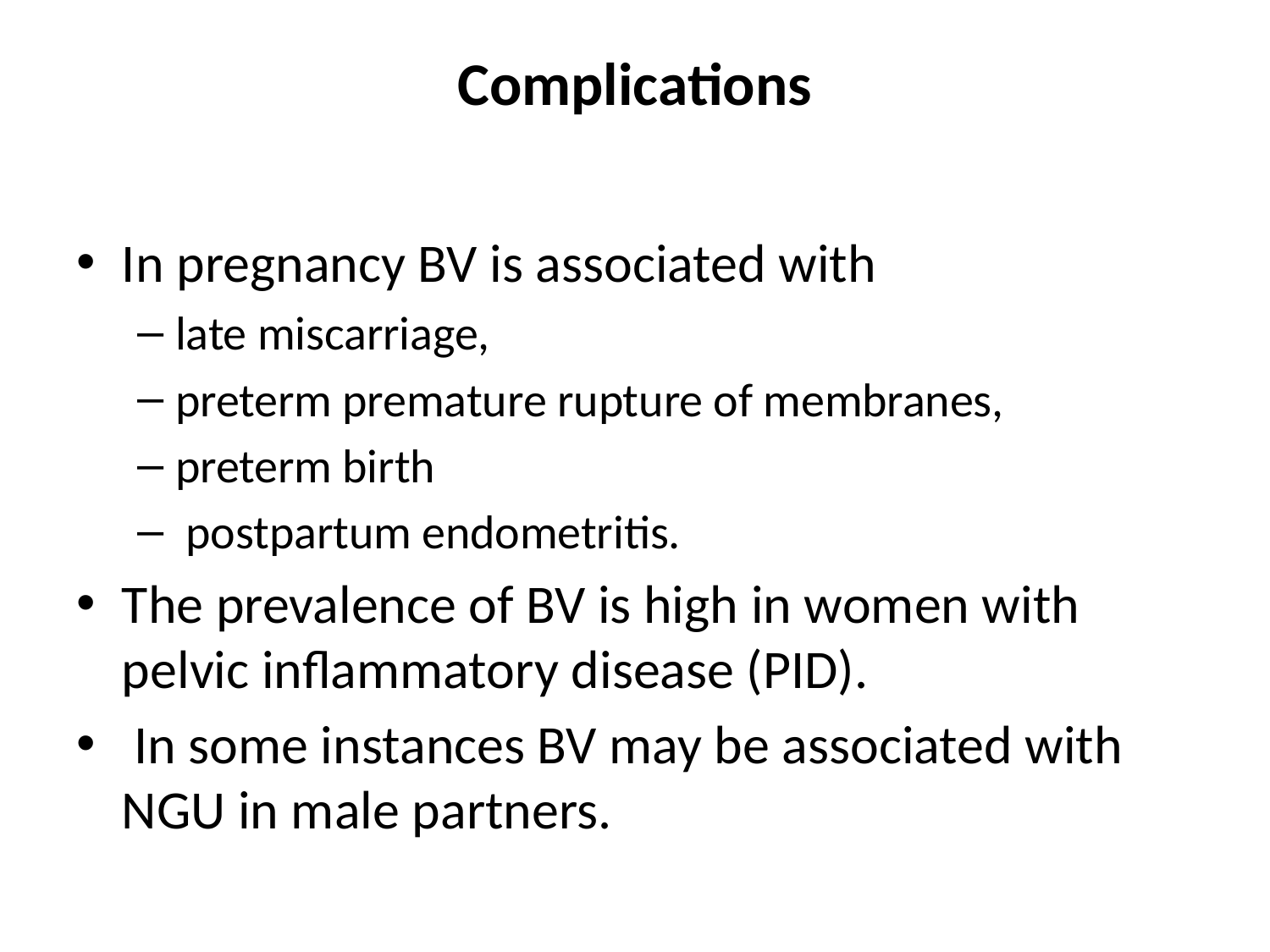

# Complications
In pregnancy BV is associated with
late miscarriage,
preterm premature rupture of membranes,
preterm birth
 postpartum endometritis.
The prevalence of BV is high in women with pelvic inflammatory disease (PID).
 In some instances BV may be associated with NGU in male partners.